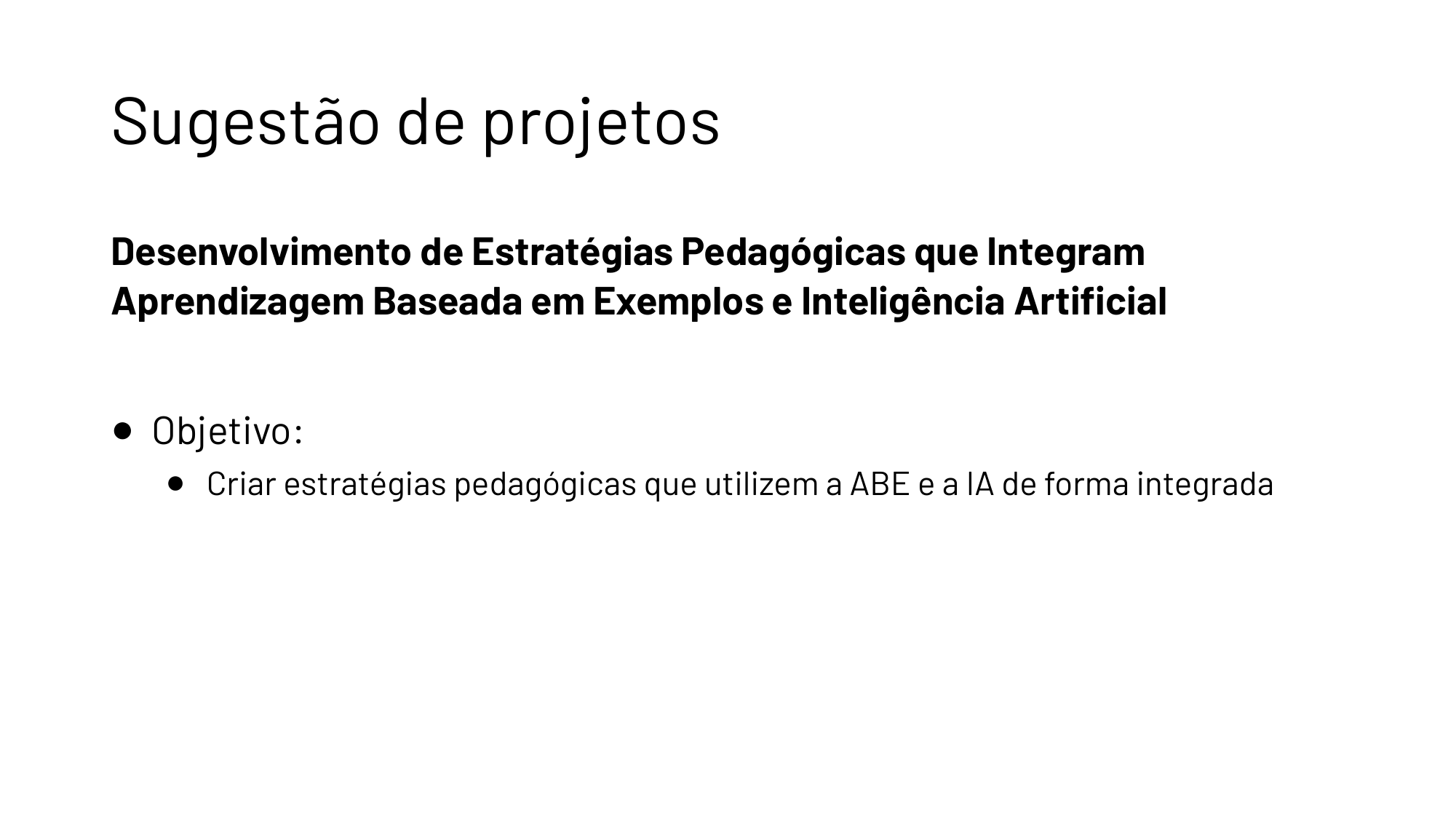

# Sugestão de projetos
Desenvolvimento de Estratégias Pedagógicas que Integram Aprendizagem Baseada em Exemplos e Inteligência Artificial

Objetivo:
Criar estratégias pedagógicas que utilizem a ABE e a IA de forma integrada